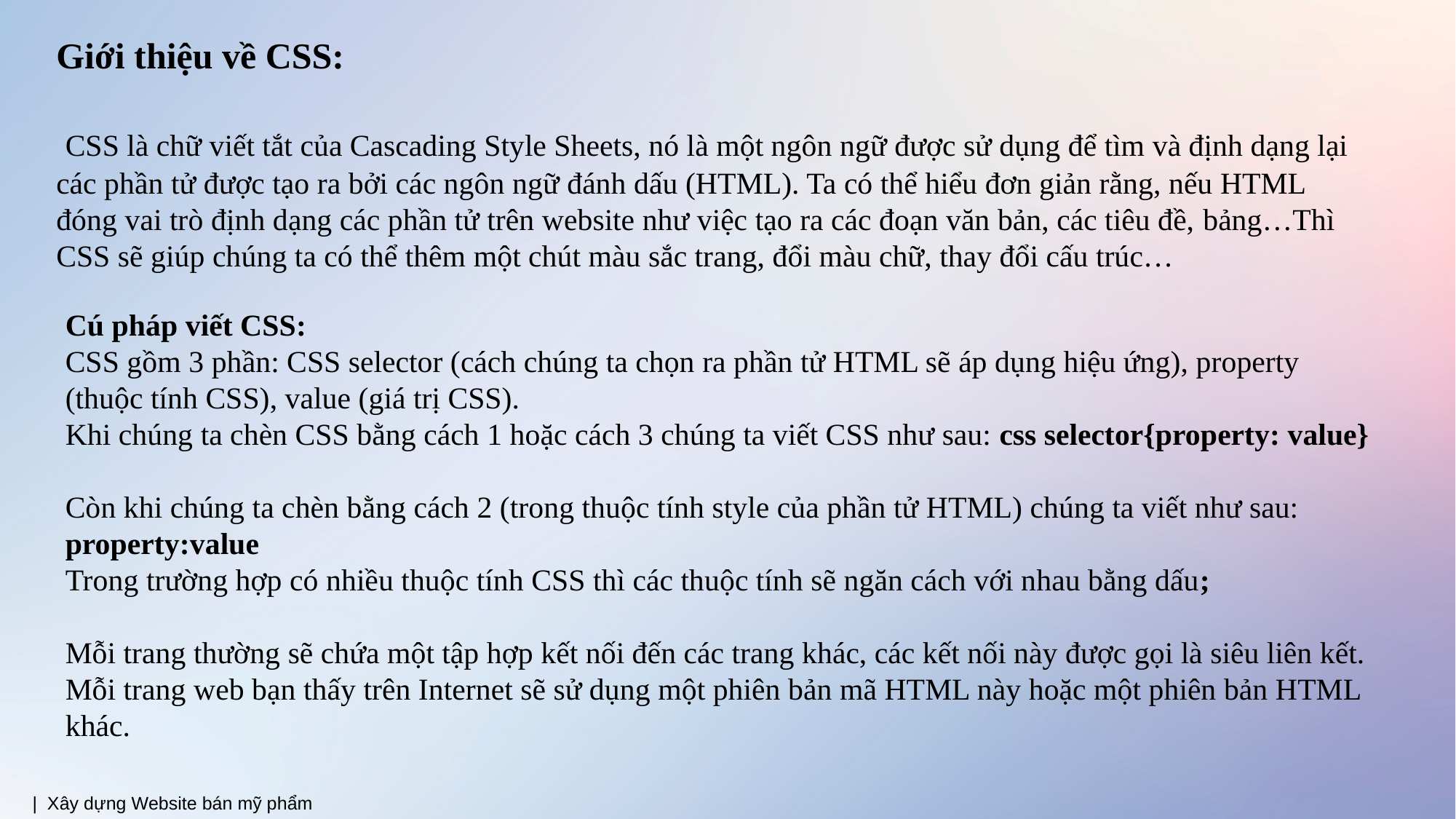

Giới thiệu về CSS:

 CSS là chữ viết tắt của Cascading Style Sheets, nó là một ngôn ngữ được sử dụng để tìm và định dạng lại các phần tử được tạo ra bởi các ngôn ngữ đánh dấu (HTML). Ta có thể hiểu đơn giản rằng, nếu HTML đóng vai trò định dạng các phần tử trên website như việc tạo ra các đoạn văn bản, các tiêu đề, bảng…Thì CSS sẽ giúp chúng ta có thể thêm một chút màu sắc trang, đổi màu chữ, thay đổi cấu trúc…

Cú pháp viết CSS:
CSS gồm 3 phần: CSS selector (cách chúng ta chọn ra phần tử HTML sẽ áp dụng hiệu ứng), property (thuộc tính CSS), value (giá trị CSS).
Khi chúng ta chèn CSS bằng cách 1 hoặc cách 3 chúng ta viết CSS như sau: css selector{property: value}

Còn khi chúng ta chèn bằng cách 2 (trong thuộc tính style của phần tử HTML) chúng ta viết như sau: property:value
Trong trường hợp có nhiều thuộc tính CSS thì các thuộc tính sẽ ngăn cách với nhau bằng dấu;

Mỗi trang thường sẽ chứa một tập hợp kết nối đến các trang khác, các kết nối này được gọi là siêu liên kết. Mỗi trang web bạn thấy trên Internet sẽ sử dụng một phiên bản mã HTML này hoặc một phiên bản HTML khác.
|  Xây dựng Website bán mỹ phẩm